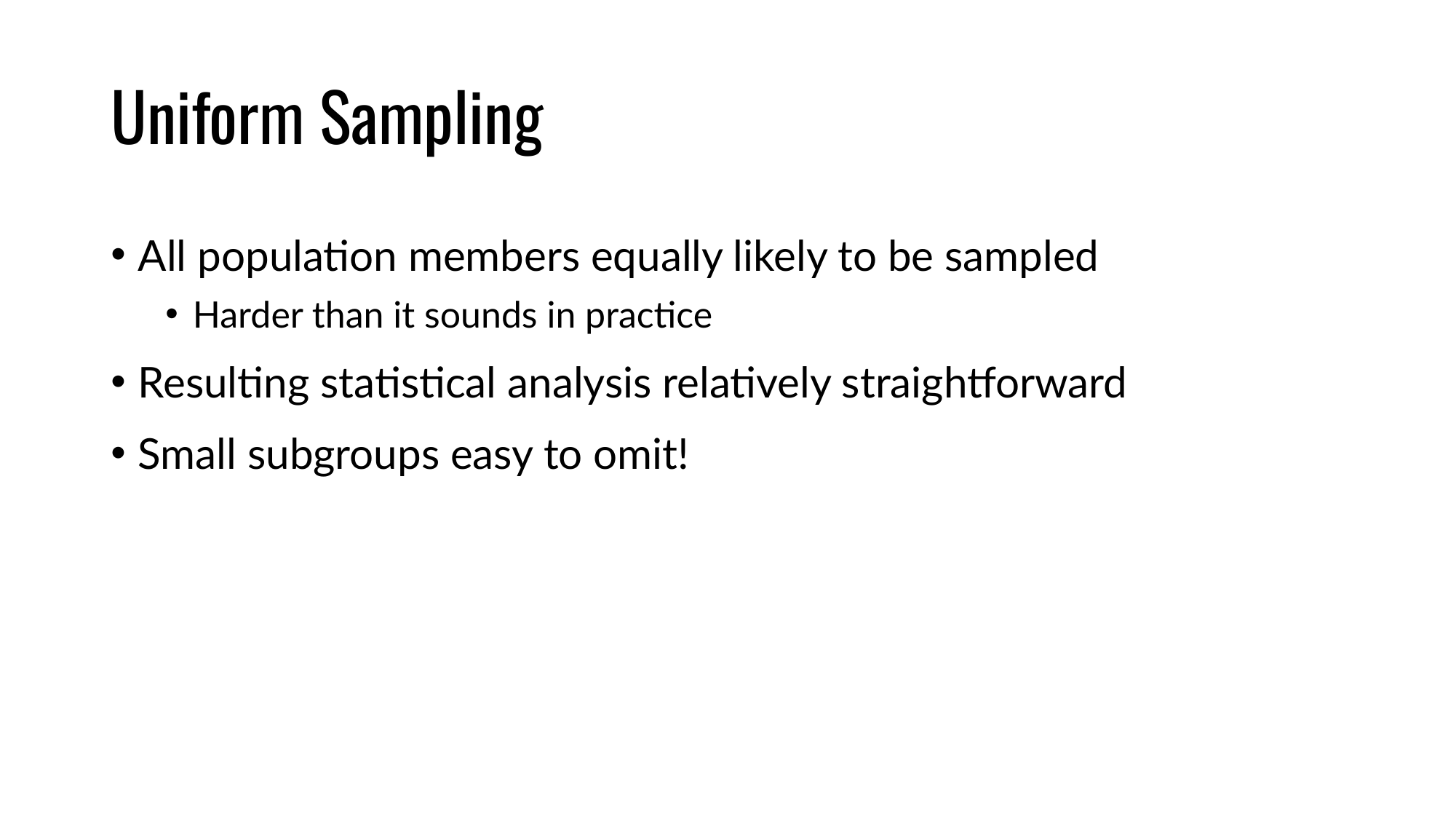

# Uniform Sampling
All population members equally likely to be sampled
Harder than it sounds in practice
Resulting statistical analysis relatively straightforward
Small subgroups easy to omit!